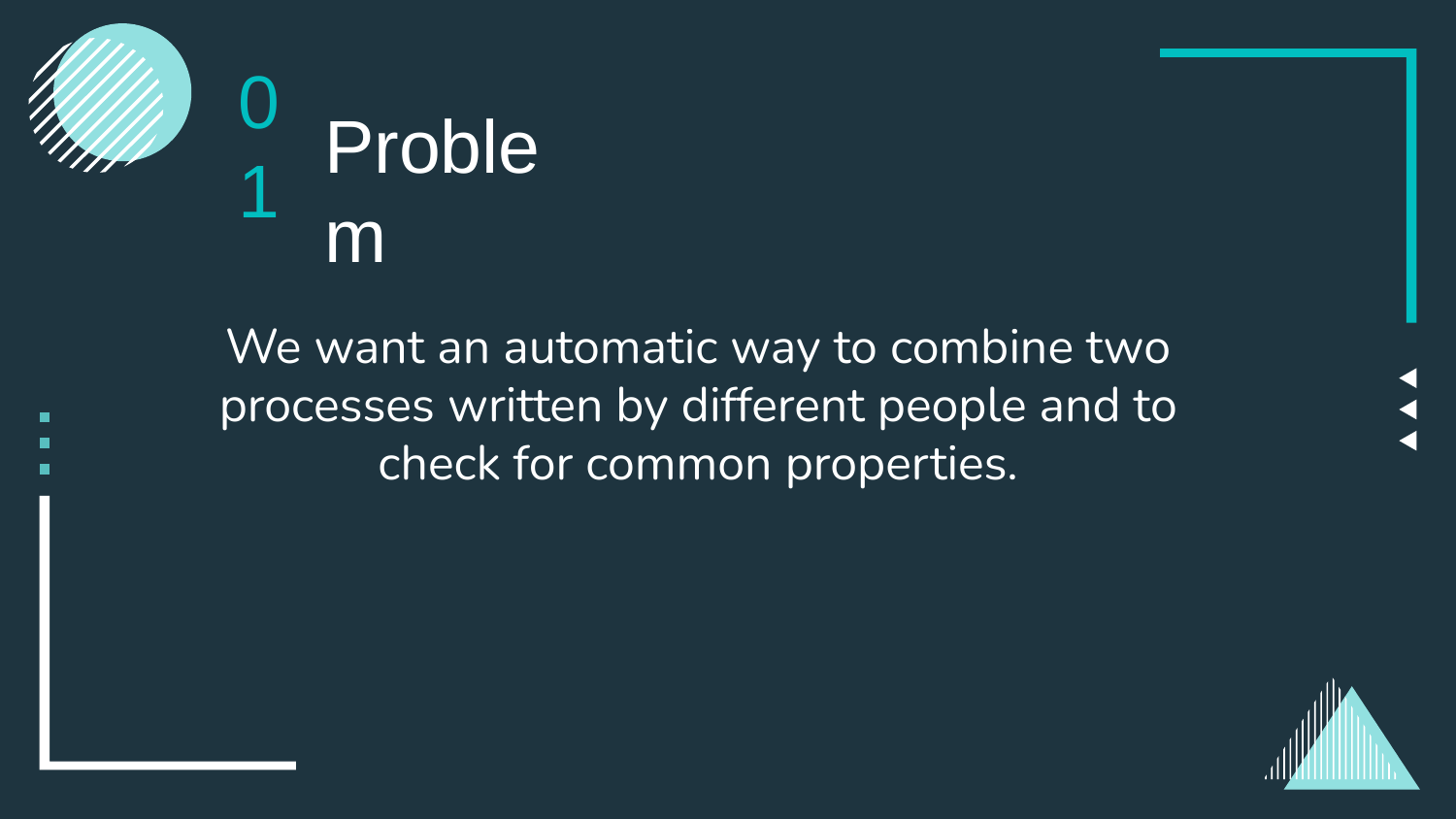

Problem
01
# We want an automatic way to combine two processes written by different people and to check for common properties.